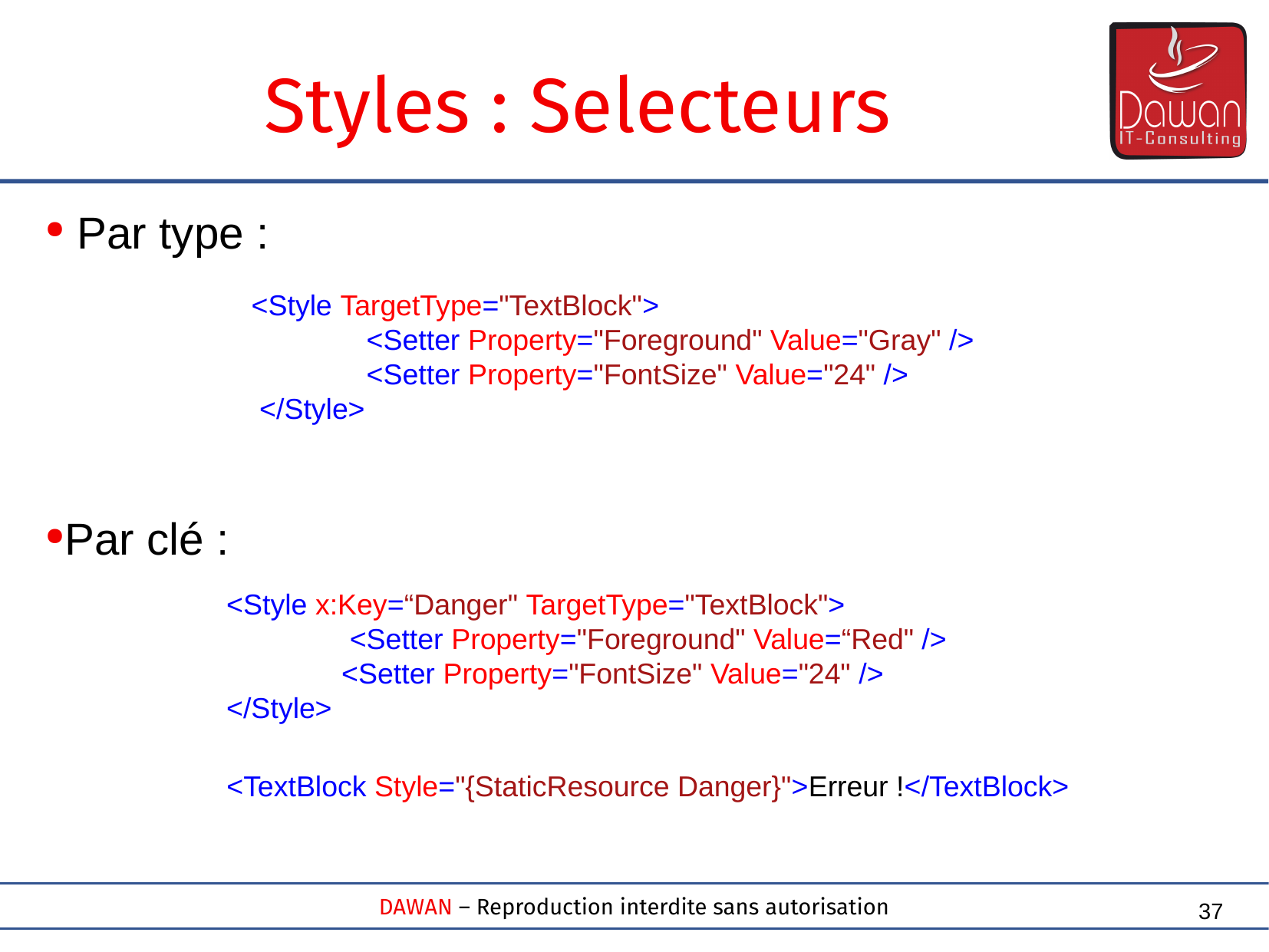

Styles : Selecteurs
 Par type :

Par clé :

<Style TargetType="TextBlock">
	<Setter Property="Foreground" Value="Gray" />
	<Setter Property="FontSize" Value="24" />
 </Style>

<Style x:Key=“Danger" TargetType="TextBlock">
	 <Setter Property="Foreground" Value=“Red" />
	<Setter Property="FontSize" Value="24" />
</Style>
<TextBlock Style="{StaticResource Danger}">Erreur !</TextBlock>
37